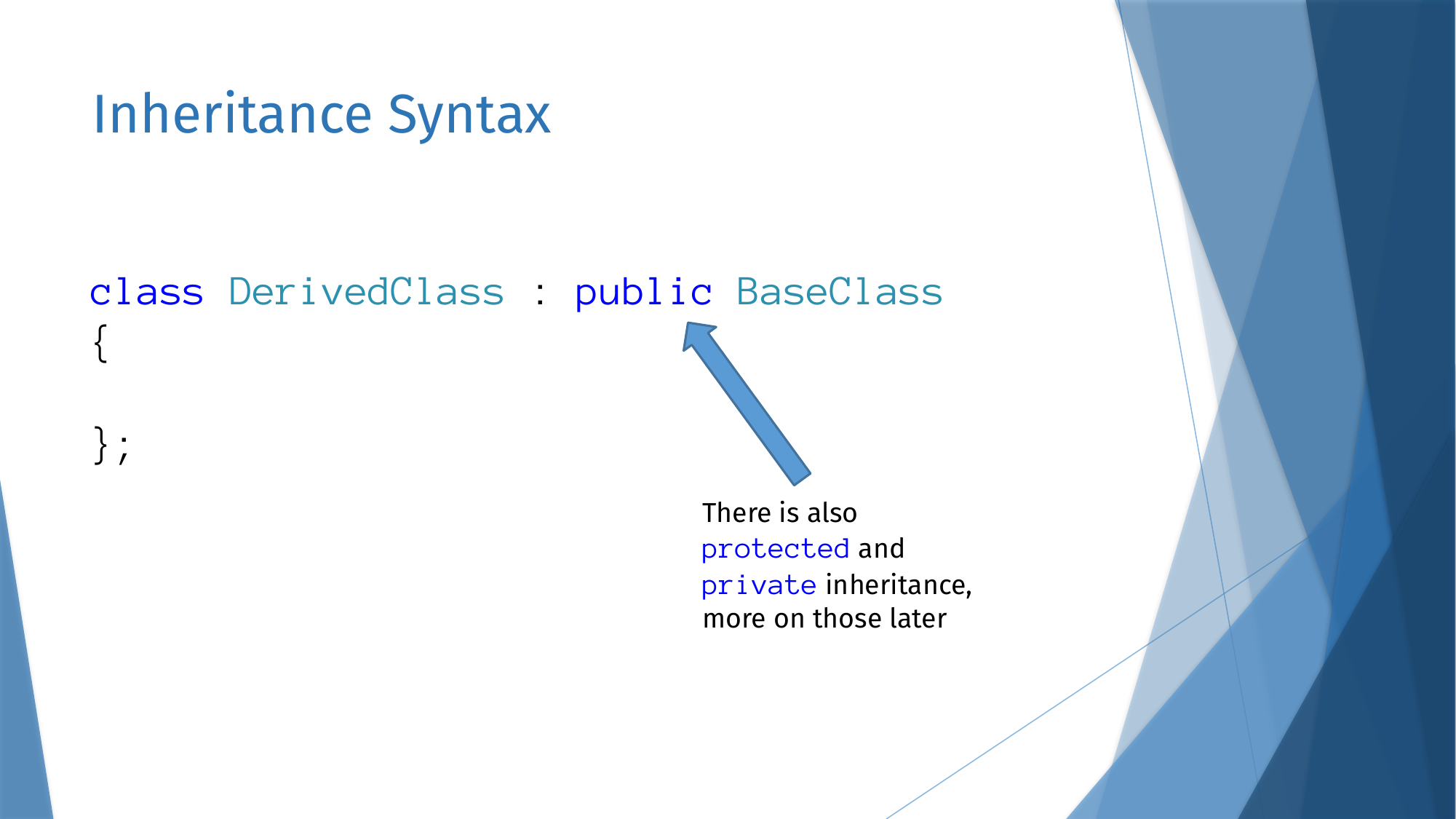

# Inheritance Syntax
class DerivedClass : public BaseClass
{

};

There is also protected and private inheritance, more on those later